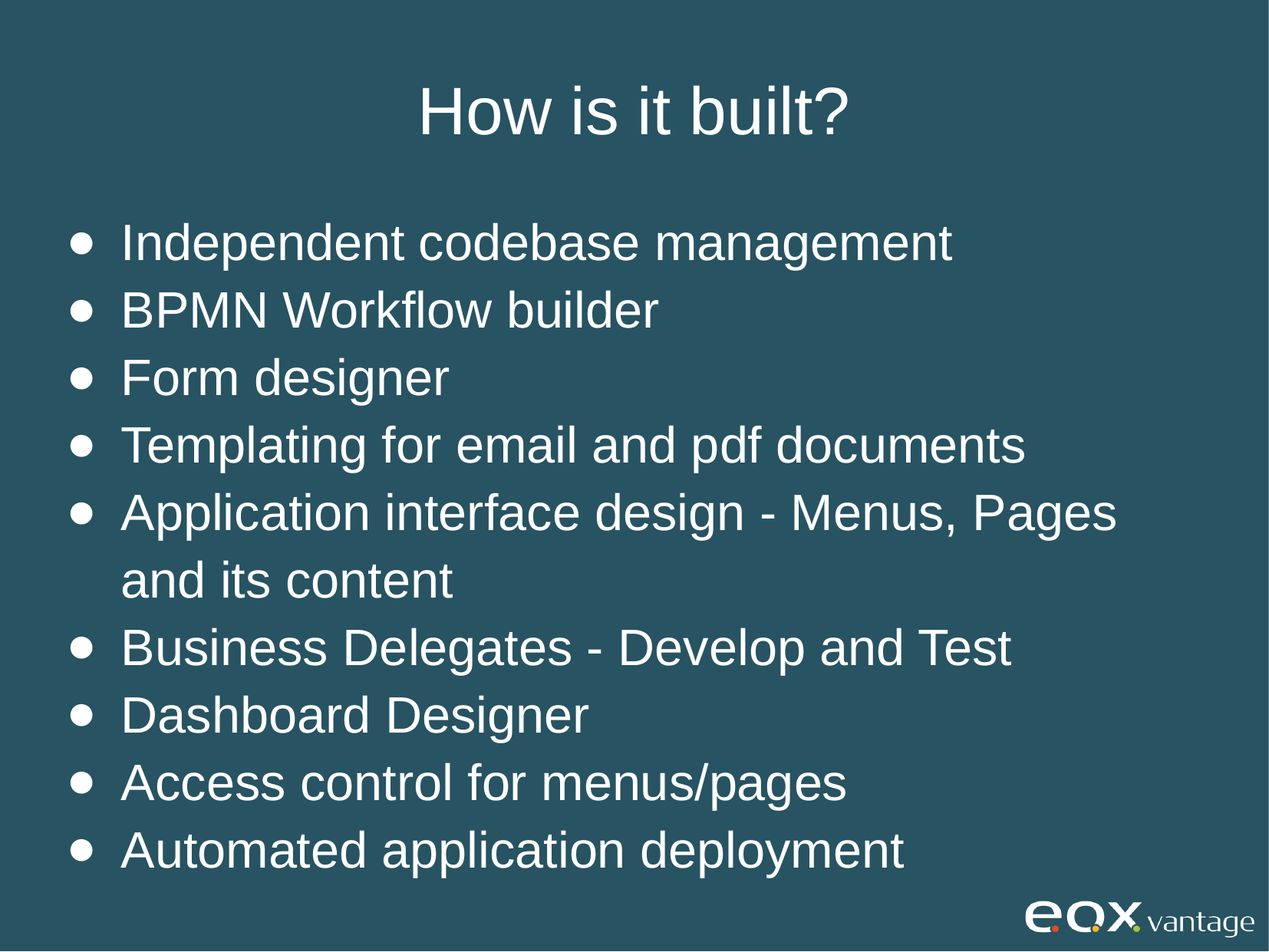

How is it built?
Independent codebase management
BPMN Workflow builder
Form designer
Templating for email and pdf documents
Application interface design - Menus, Pages and its content
Business Delegates - Develop and Test
Dashboard Designer
Access control for menus/pages
Automated application deployment